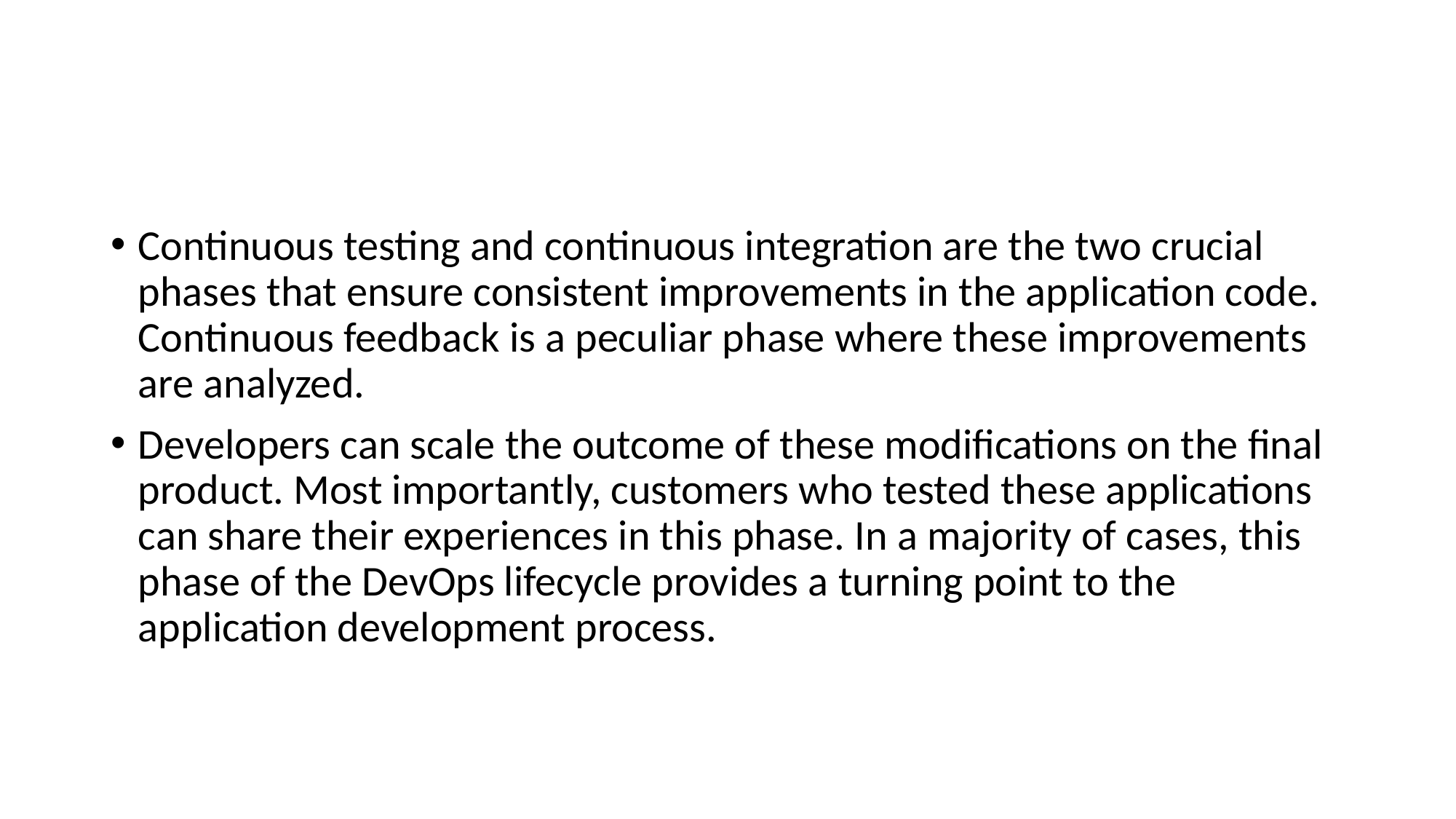

#
Continuous testing and continuous integration are the two crucial phases that ensure consistent improvements in the application code. Continuous feedback is a peculiar phase where these improvements are analyzed.
Developers can scale the outcome of these modifications on the final product. Most importantly, customers who tested these applications can share their experiences in this phase. In a majority of cases, this phase of the DevOps lifecycle provides a turning point to the application development process.